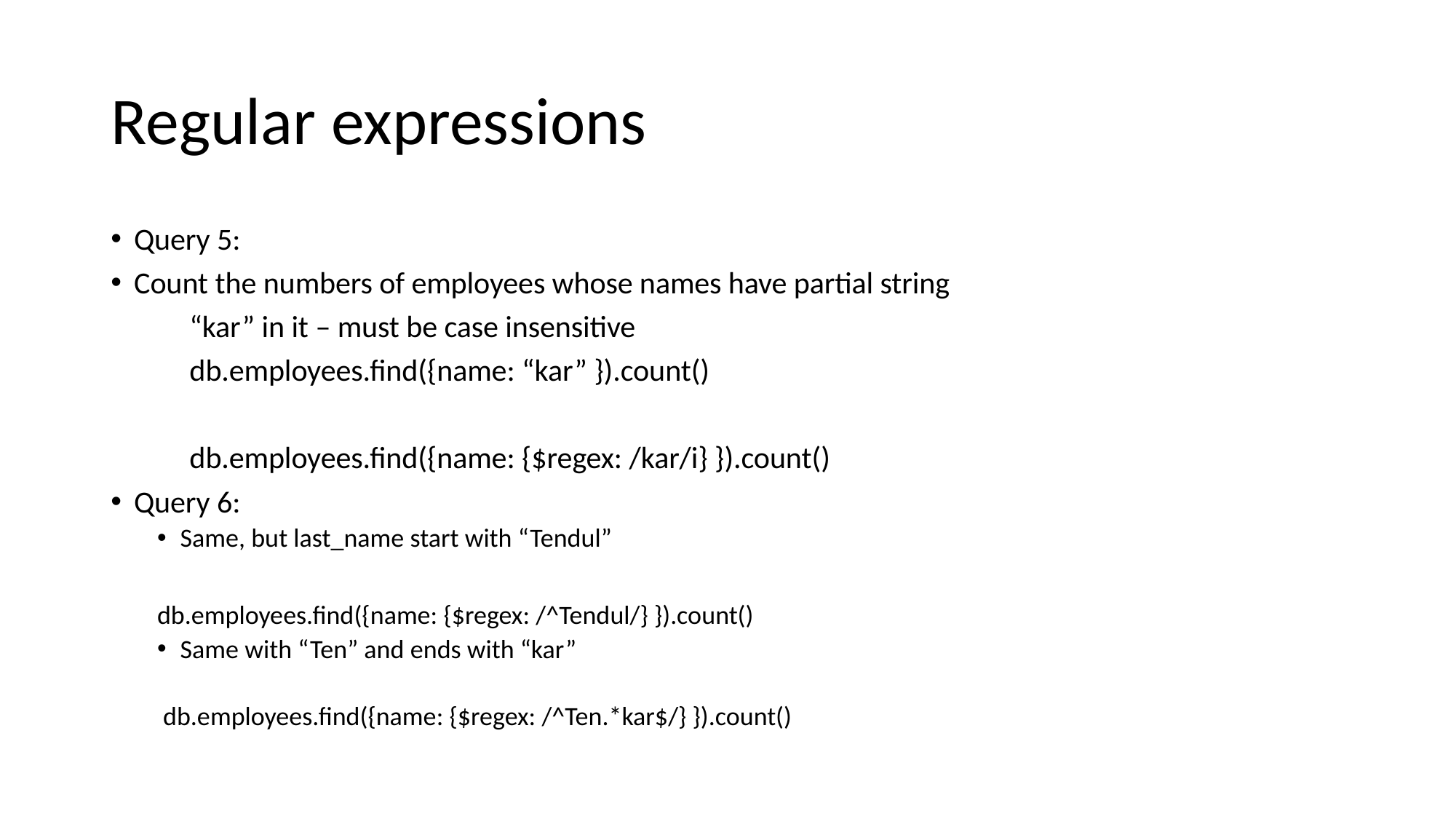

# Regular expressions
Query 5:
Count the numbers of employees whose names have partial string
	“kar” in it – must be case insensitive
	db.employees.find({name: “kar” }).count()

	db.employees.find({name: {$regex: /kar/i} }).count()
Query 6:
Same, but last_name start with “Tendul”

	db.employees.find({name: {$regex: /^Tendul/} }).count()
Same with “Ten” and ends with “kar”

	 db.employees.find({name: {$regex: /^Ten.*kar$/} }).count()